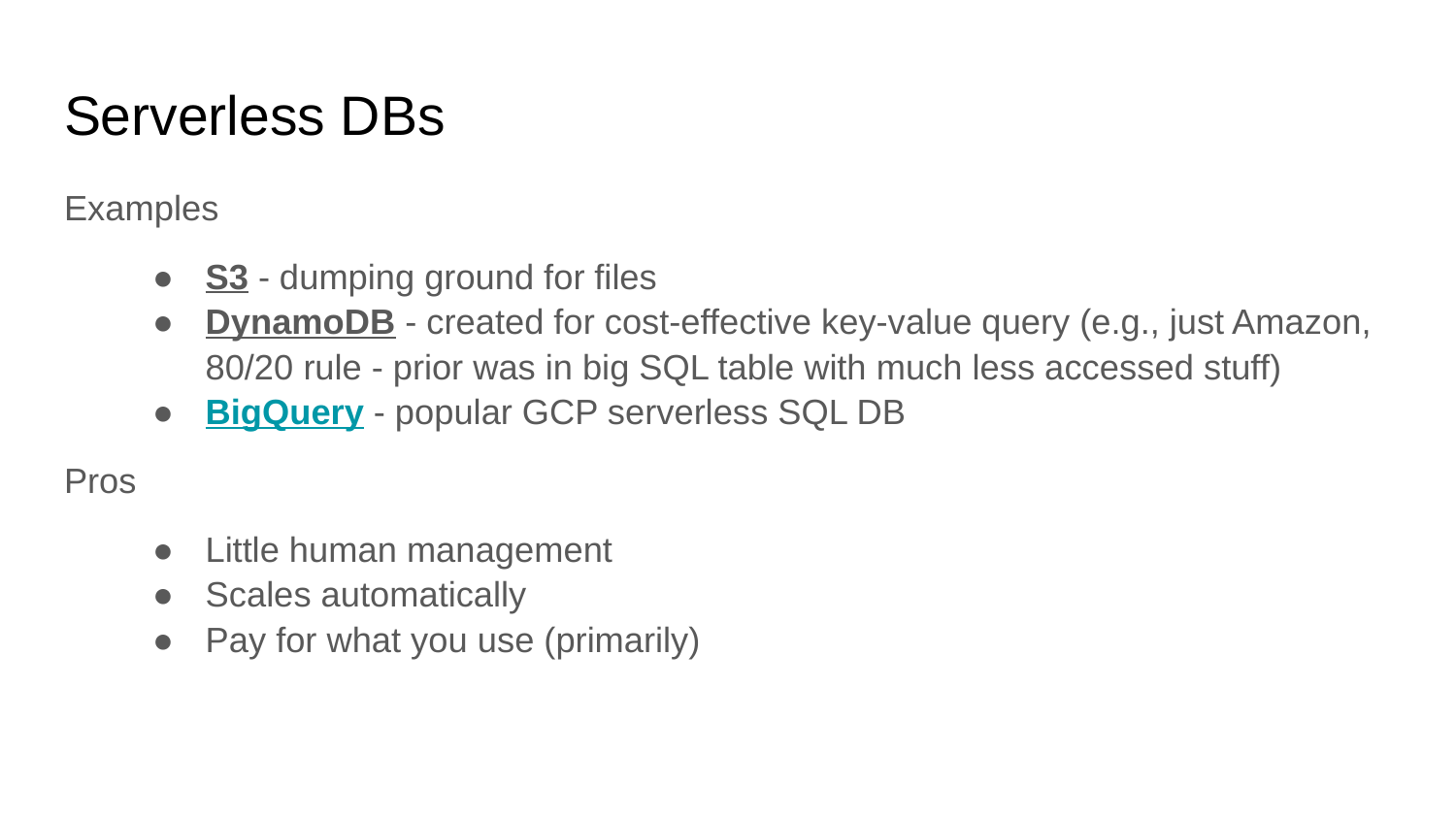

# Serverless DBs
Examples
S3 - dumping ground for files
DynamoDB - created for cost-effective key-value query (e.g., just Amazon, 80/20 rule - prior was in big SQL table with much less accessed stuff)
BigQuery - popular GCP serverless SQL DB
Pros
Little human management
Scales automatically
Pay for what you use (primarily)